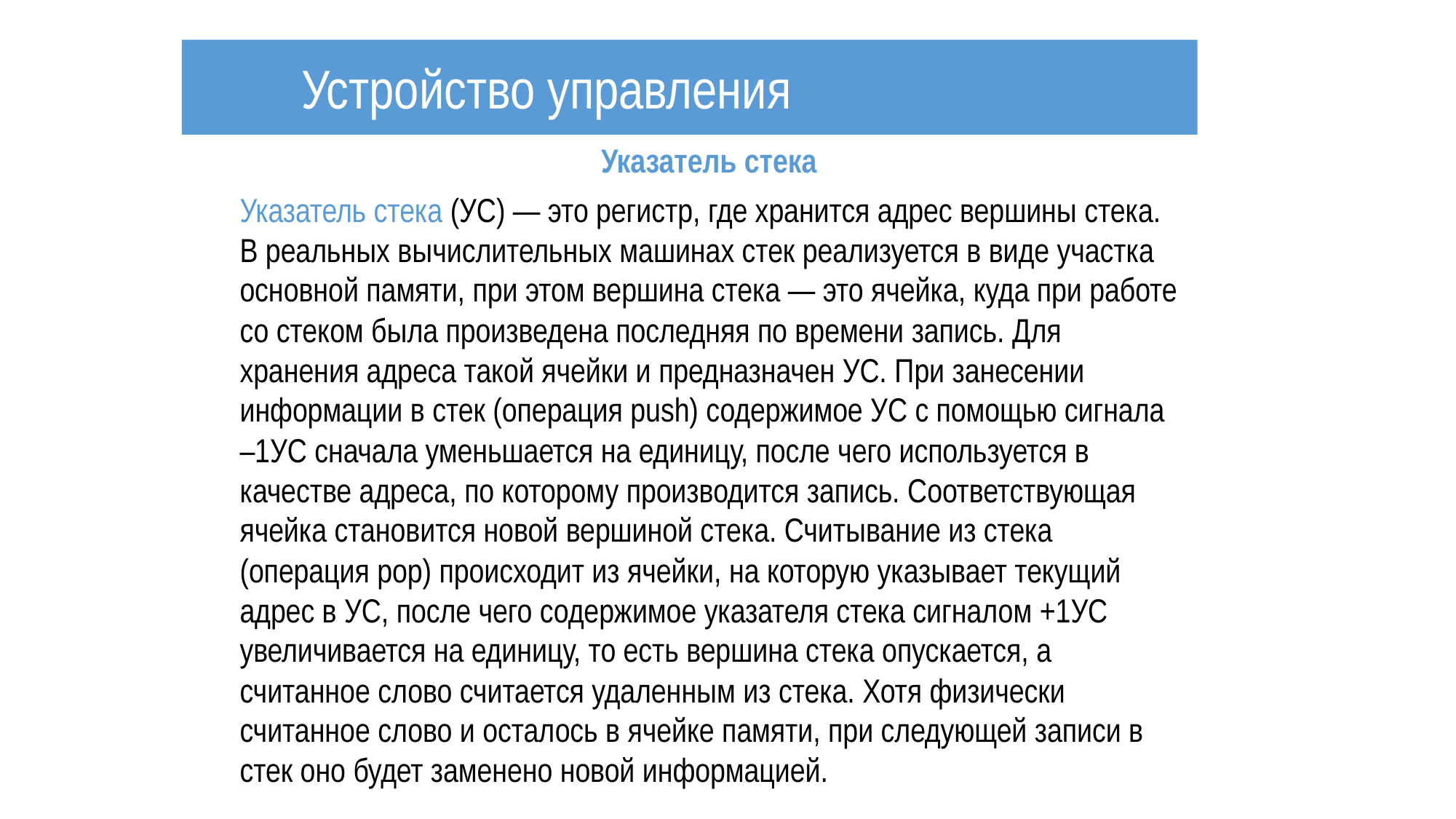

Устройство управления
Указатель стека
Указатель стека (УС) — это регистр, где хранится адрес вершины стека. В реальных вычислительных машинах стек реализуется в виде участка основной памяти, при этом вершина стека — это ячейка, куда при работе со стеком была произведена последняя по времени запись. Для хранения адреса такой ячейки и предназначен УС. При занесении информации в стек (операция push) содержимое УС с помощью сигнала –1УС сначала уменьшается на единицу, после чего используется в качестве адреса, по которому производится запись. Соответствующая ячейка становится новой вершиной стека. Считывание из стека (операция pop) происходит из ячейки, на которую указывает текущий адрес в УС, после чего содержимое указателя стека сигналом +1УС увеличивается на единицу, то есть вершина стека опускается, а считанное слово считается удаленным из стека. Хотя физически считанное слово и осталось в ячейке памяти, при следующей записи в стек оно будет заменено новой информацией.